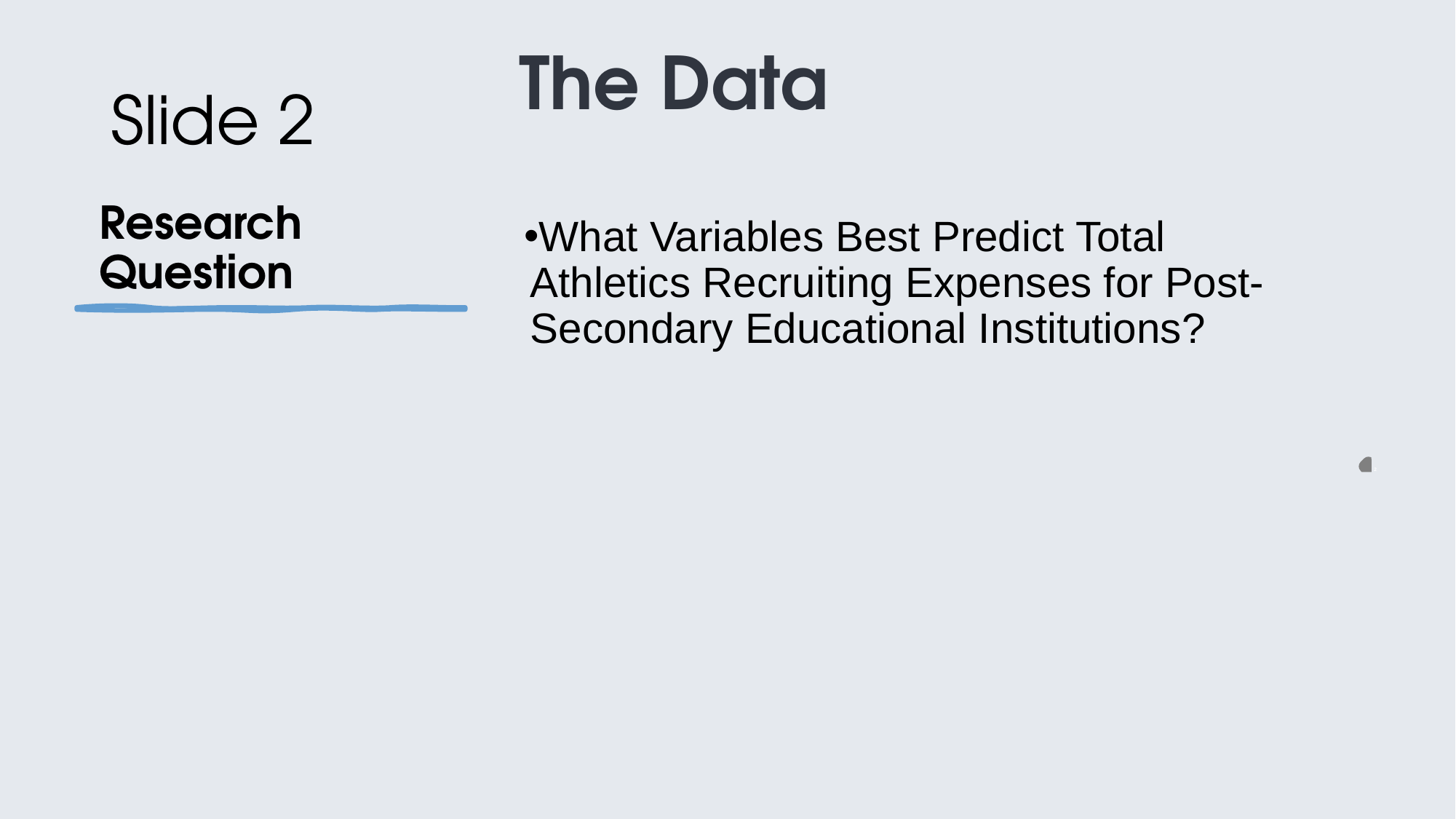

The Data
# Slide 2
Research Question
What Variables Best Predict Total Athletics Recruiting Expenses for Post-Secondary Educational Institutions?

2